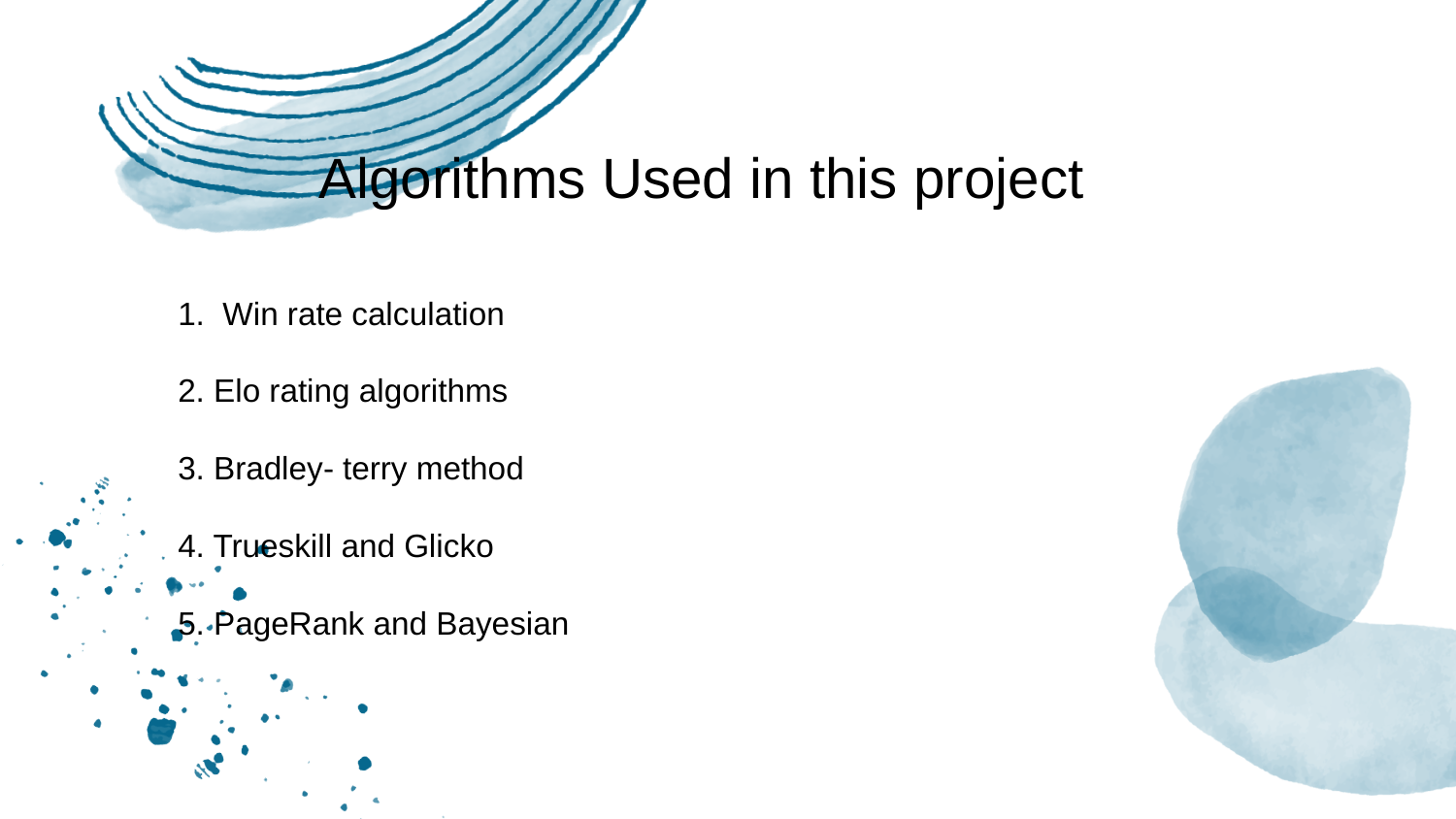

# Algorithms Used in this project
1.  Win rate calculation

2. Elo rating algorithms

3. Bradley- terry method

4. Trueskill and Glicko

5. PageRank and Bayesian